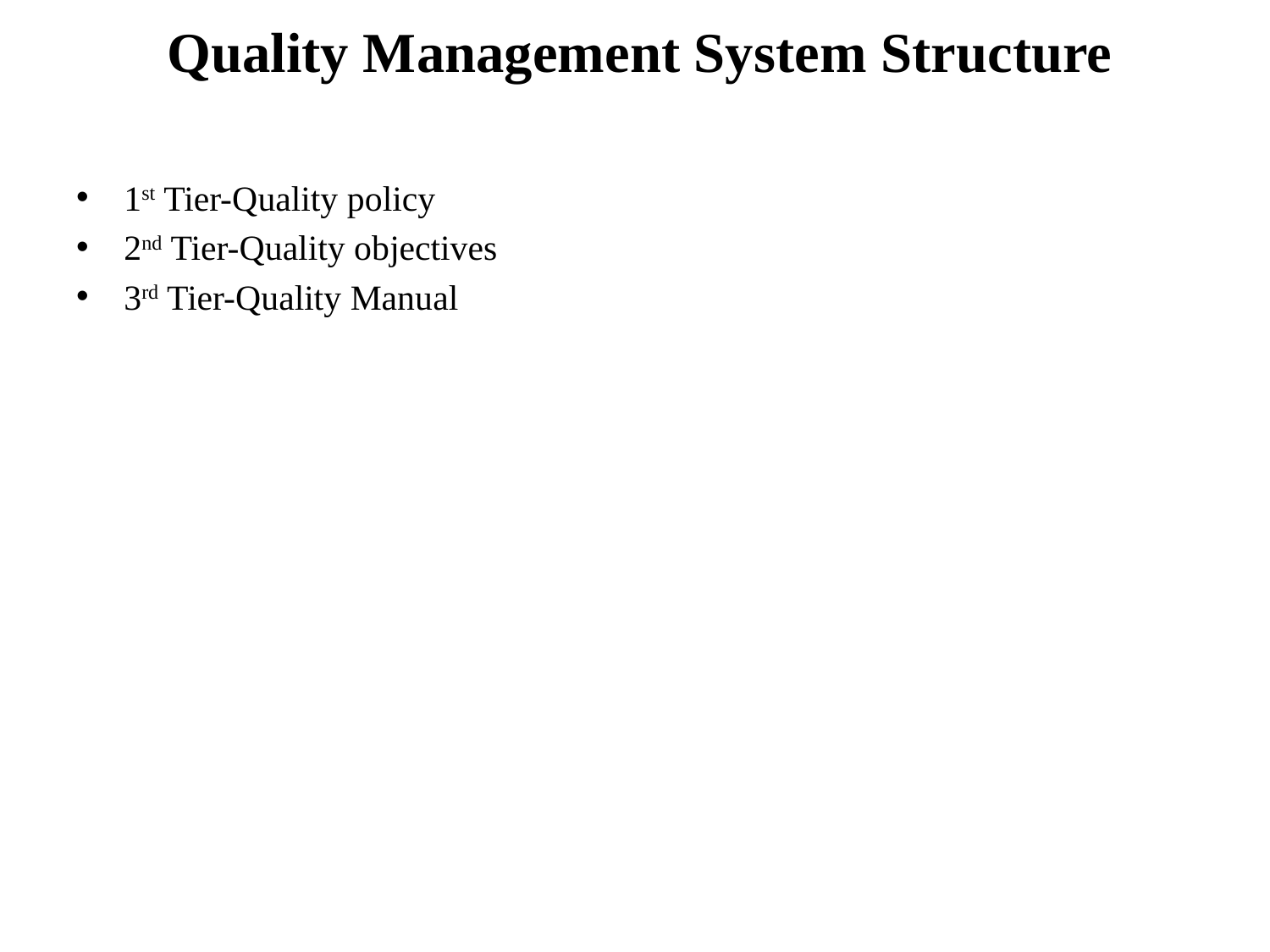

# Quality Management System Structure
1st Tier-Quality policy
2nd Tier-Quality objectives
3rd Tier-Quality Manual